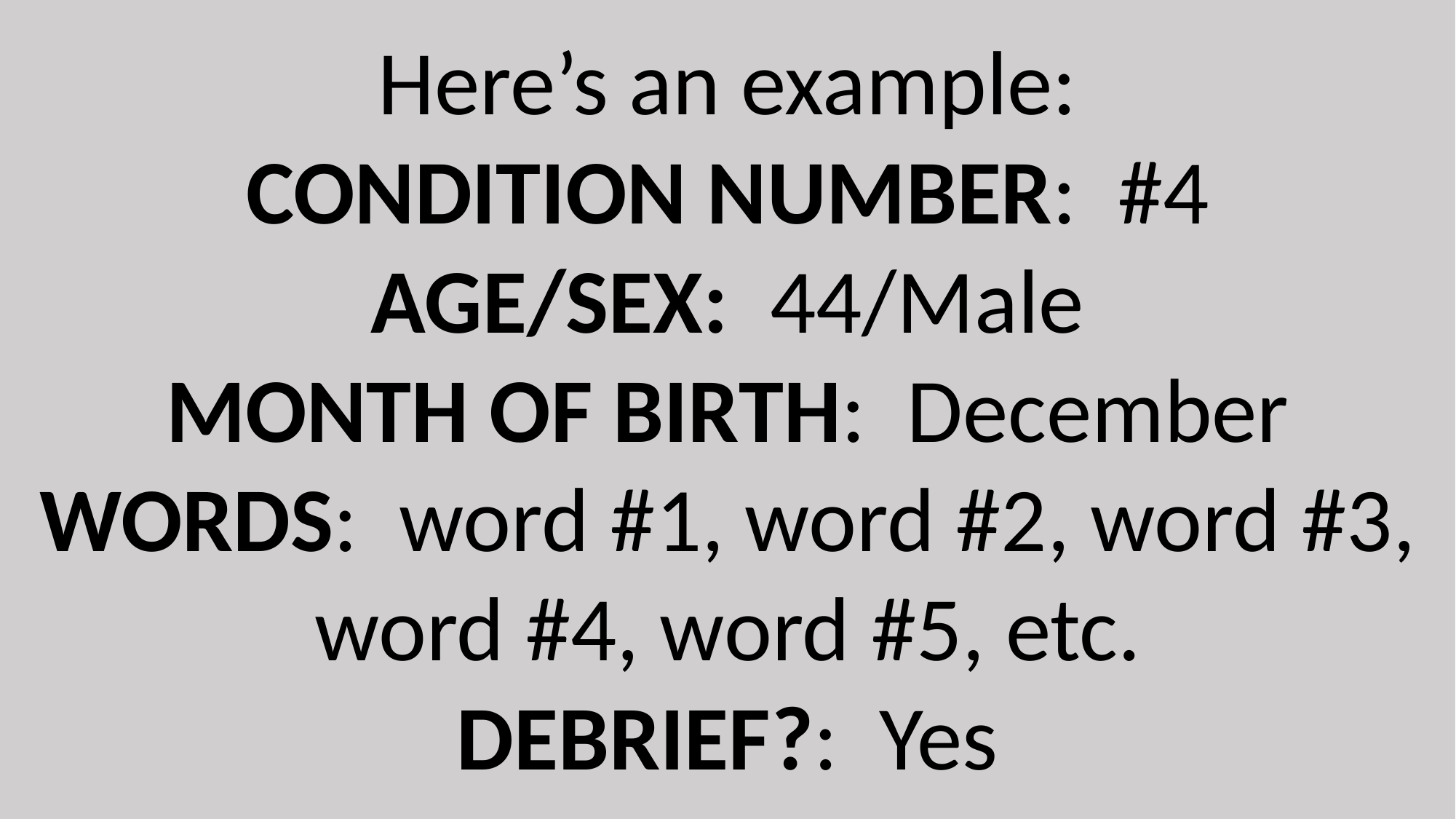

Here’s an example:
CONDITION NUMBER:  #4
AGE/SEX:  44/Male
MONTH OF BIRTH:  December
WORDS:  word #1, word #2, word #3, word #4, word #5, etc.
DEBRIEF?:  Yes